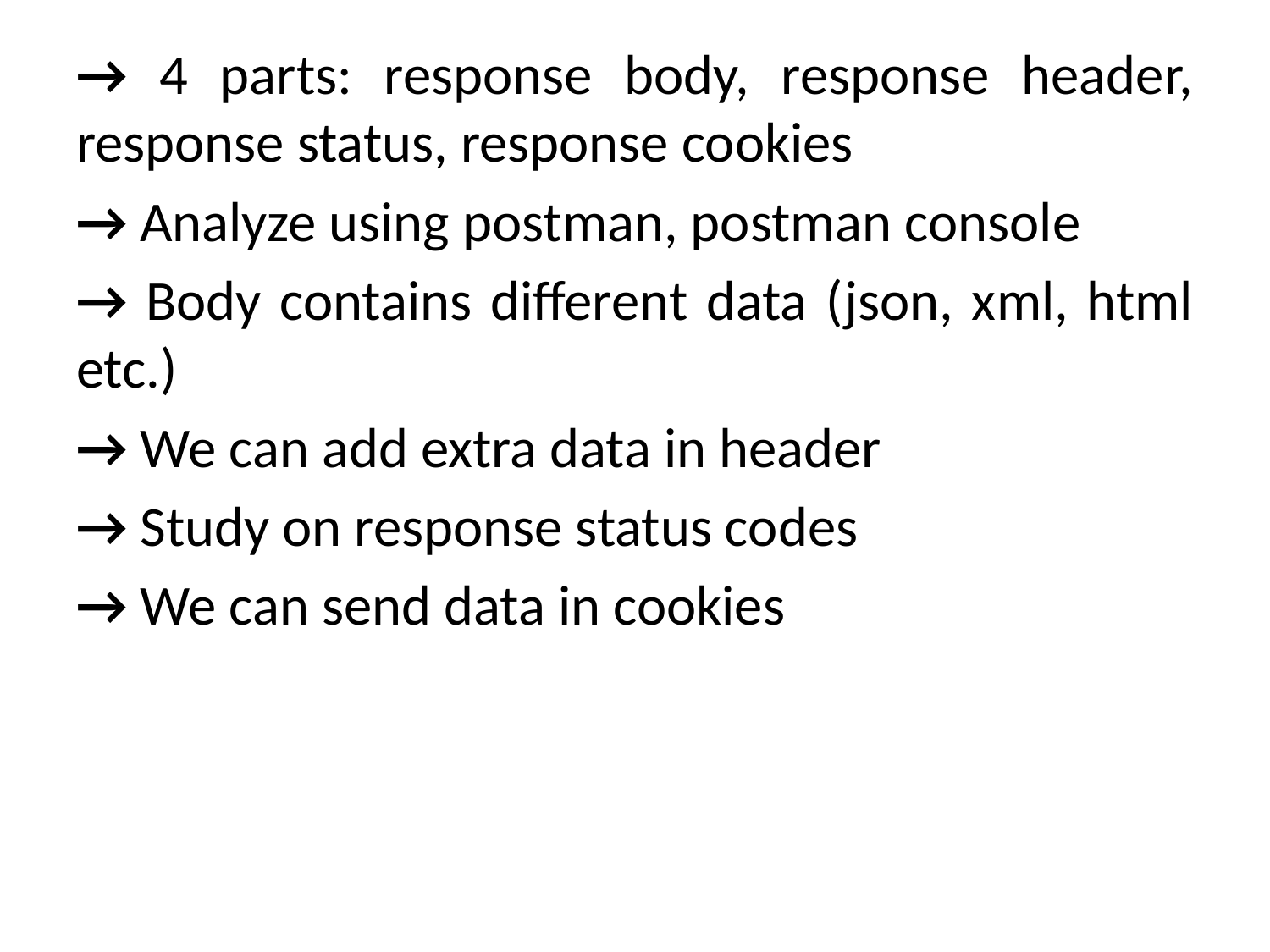

→ 4 parts: response body, response header, response status, response cookies
→ Analyze using postman, postman console
→ Body contains different data (json, xml, html etc.)
→ We can add extra data in header
→ Study on response status codes
→ We can send data in cookies

#